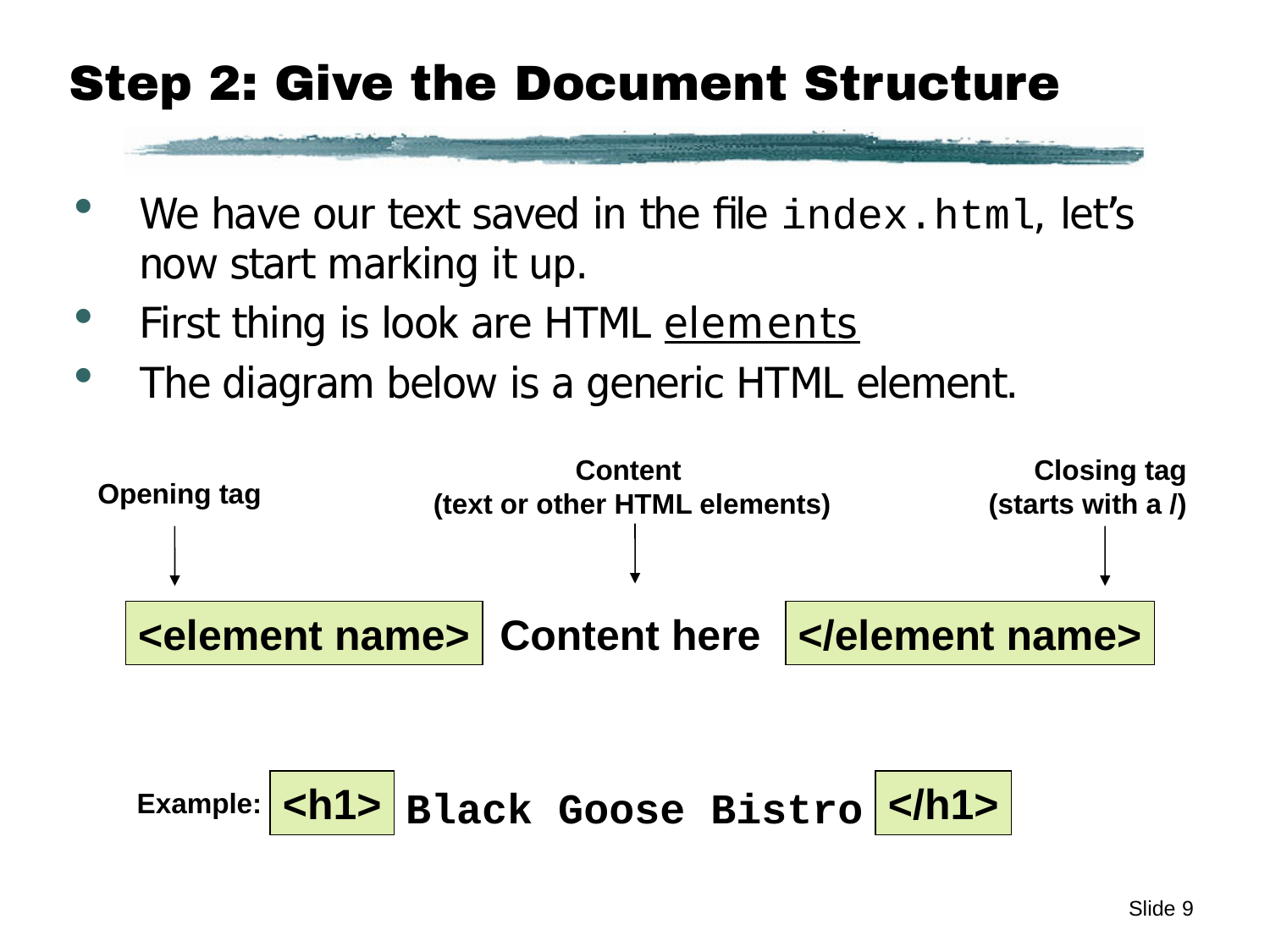

# Step 2: Give the Document Structure
We have our text saved in the file index.html, let’s now start marking it up.
First thing is look are HTML elements
The diagram below is a generic HTML element.
Content
(text or other HTML elements)
Closing tag
(starts with a /)
Opening tag

<element name>
Content here
</element name>
<h1>
</h1>
Black Goose Bistro
Example:
Slide 9